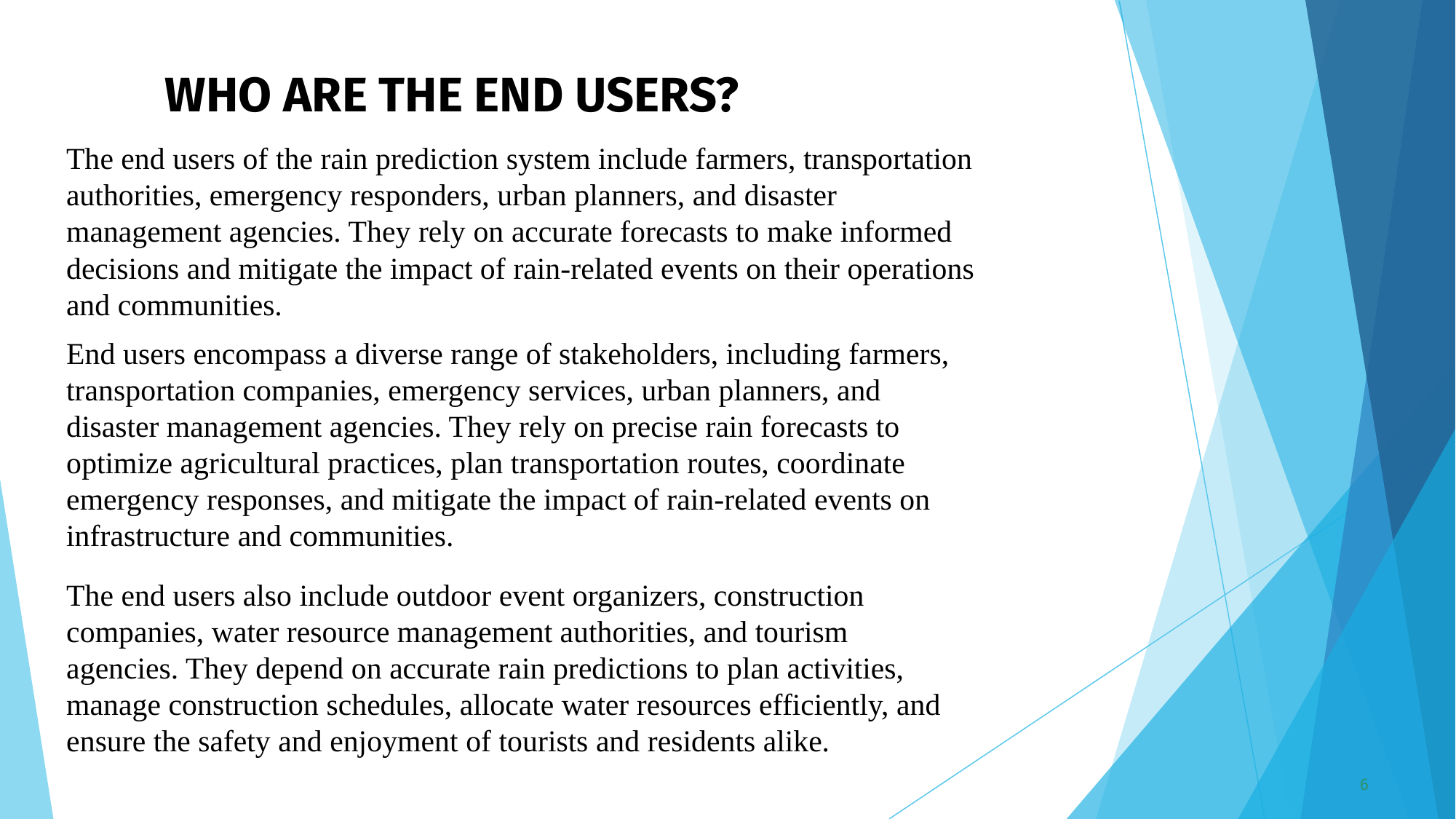

# WHO ARE THE END USERS?
The end users of the rain prediction system include farmers, transportation authorities, emergency responders, urban planners, and disaster management agencies. They rely on accurate forecasts to make informed decisions and mitigate the impact of rain-related events on their operations and communities.
End users encompass a diverse range of stakeholders, including farmers, transportation companies, emergency services, urban planners, and disaster management agencies. They rely on precise rain forecasts to optimize agricultural practices, plan transportation routes, coordinate emergency responses, and mitigate the impact of rain-related events on infrastructure and communities.
The end users also include outdoor event organizers, construction companies, water resource management authorities, and tourism agencies. They depend on accurate rain predictions to plan activities, manage construction schedules, allocate water resources efficiently, and ensure the safety and enjoyment of tourists and residents alike.
6